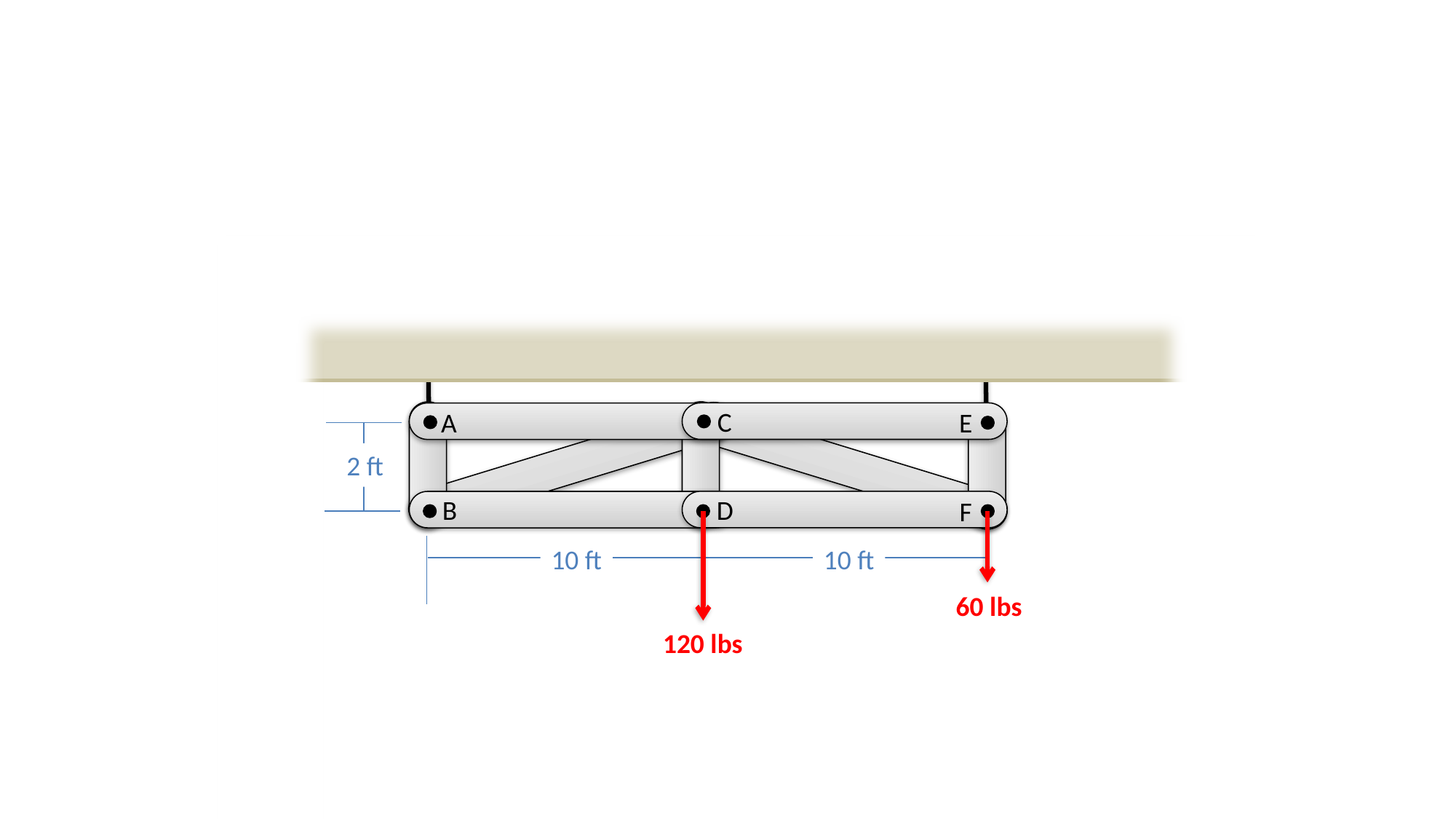

C
A
E

2 ft

D
B
F

10 ft
10 ft
60 lbs
120 lbs